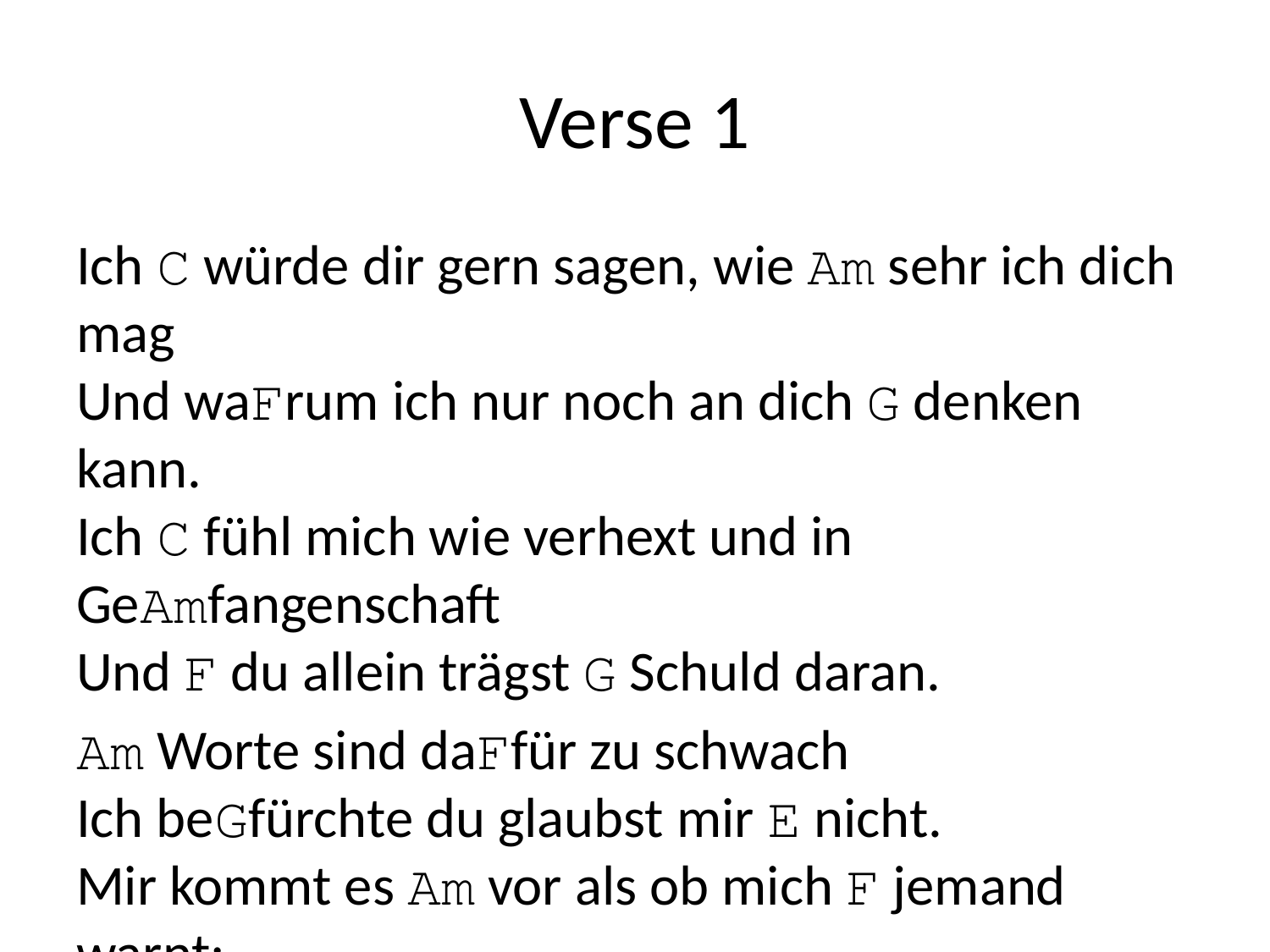

# Verse 1
Ich C würde dir gern sagen, wie Am sehr ich dich mag
Und waFrum ich nur noch an dich G denken kann.
Ich C fühl mich wie verhext und in GeAmfangenschaft
Und F du allein trägst G Schuld daran.
Am Worte sind daFfür zu schwach
Ich beGfürchte du glaubst mir E nicht.
Mir kommt es Am vor als ob mich F jemand warnt:
Dieses G Märchen wird nicht gut ausgehen.